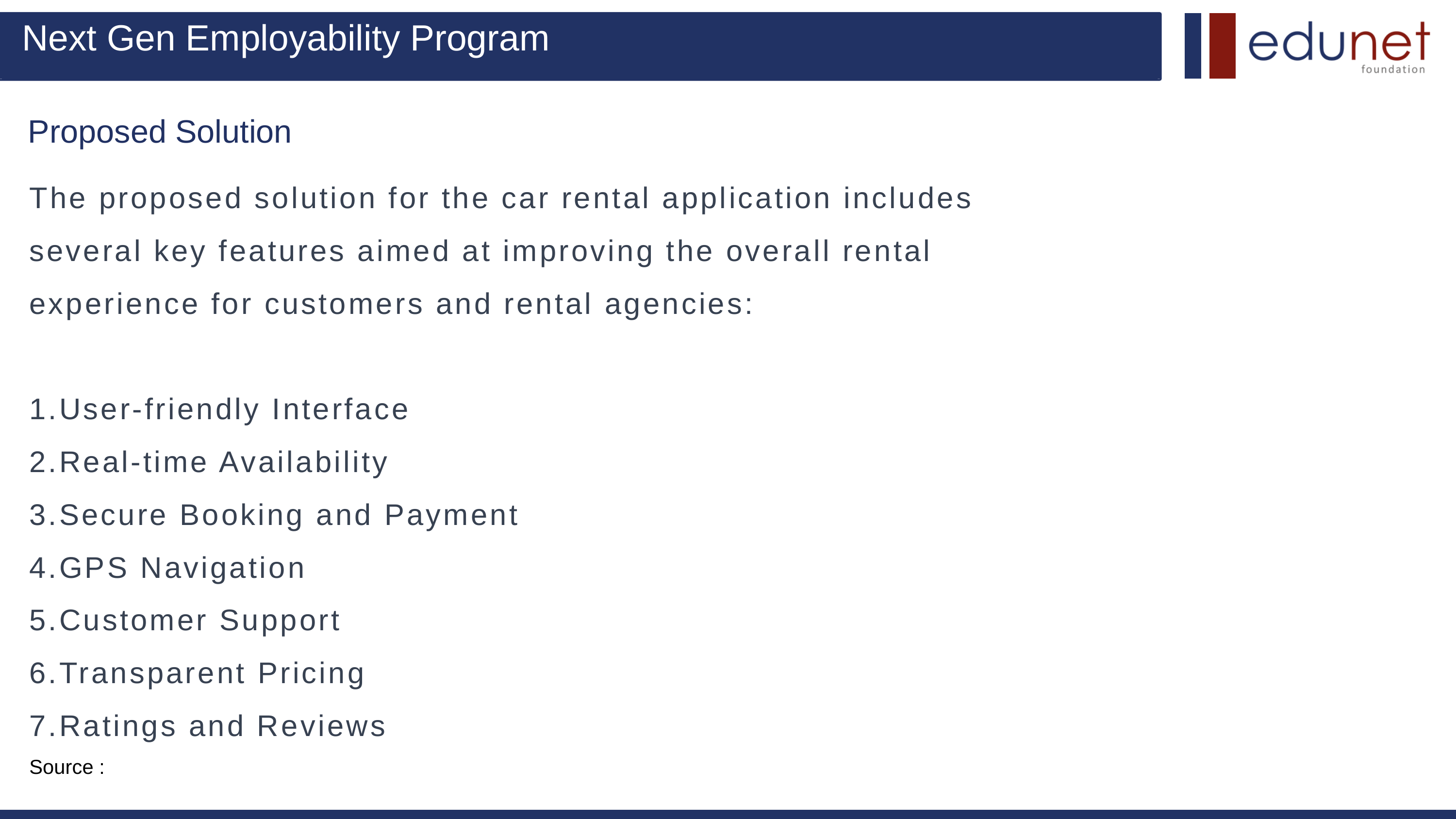

Next Gen Employability Program
Proposed Solution
The proposed solution for the car rental application includes several key features aimed at improving the overall rental experience for customers and rental agencies:

1.User-friendly Interface
2.Real-time Availability
3.Secure Booking and Payment
4.GPS Navigation
5.Customer Support
6.Transparent Pricing
7.Ratings and Reviews

Source :